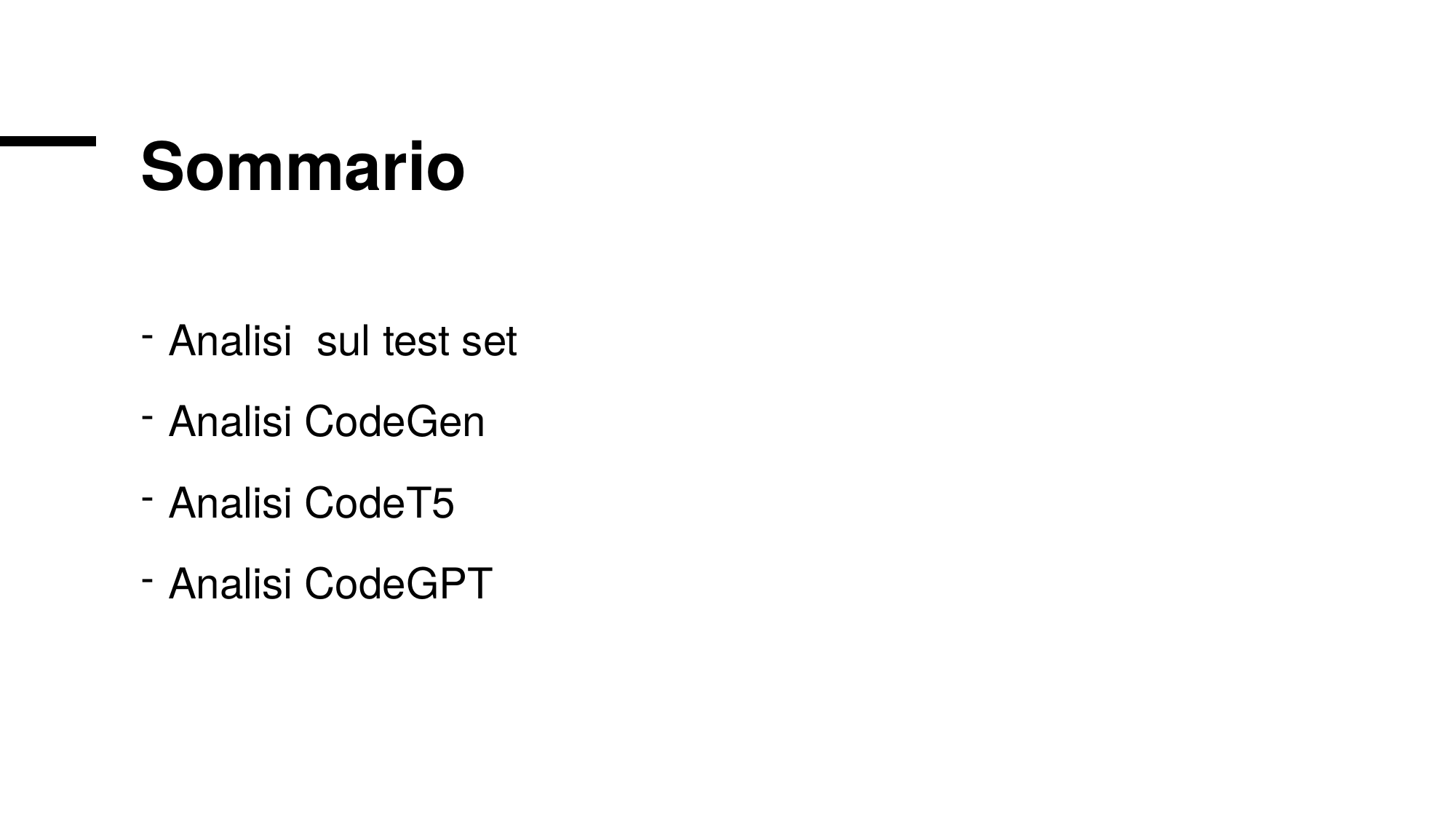

# Sommario
Analisi  sul test set
Analisi CodeGen
Analisi CodeT5
Analisi CodeGPT